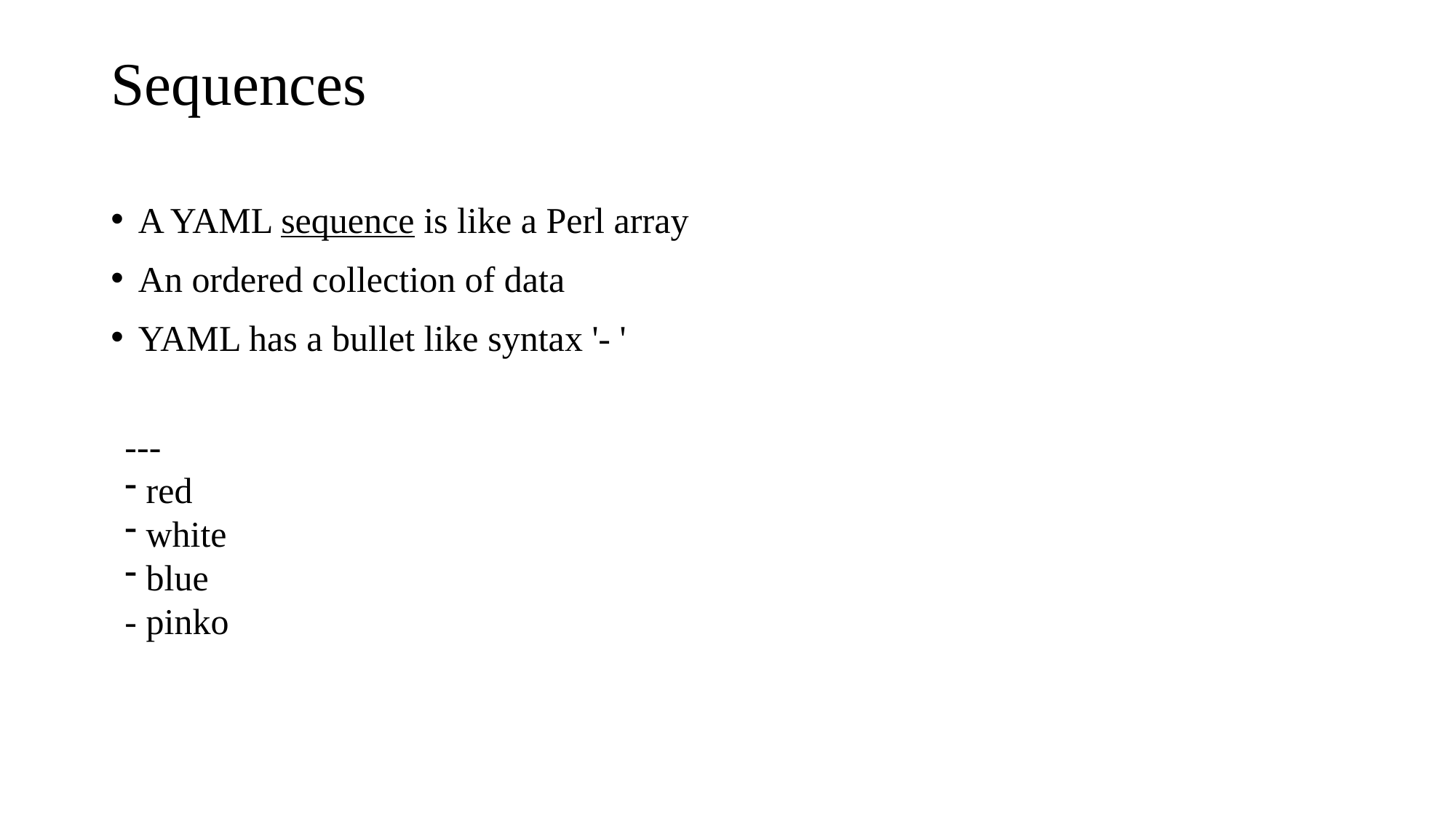

# Sequences
A YAML sequence is like a Perl array
An ordered collection of data
YAML has a bullet like syntax '- '

---
 red
 white
 blue
- pinko